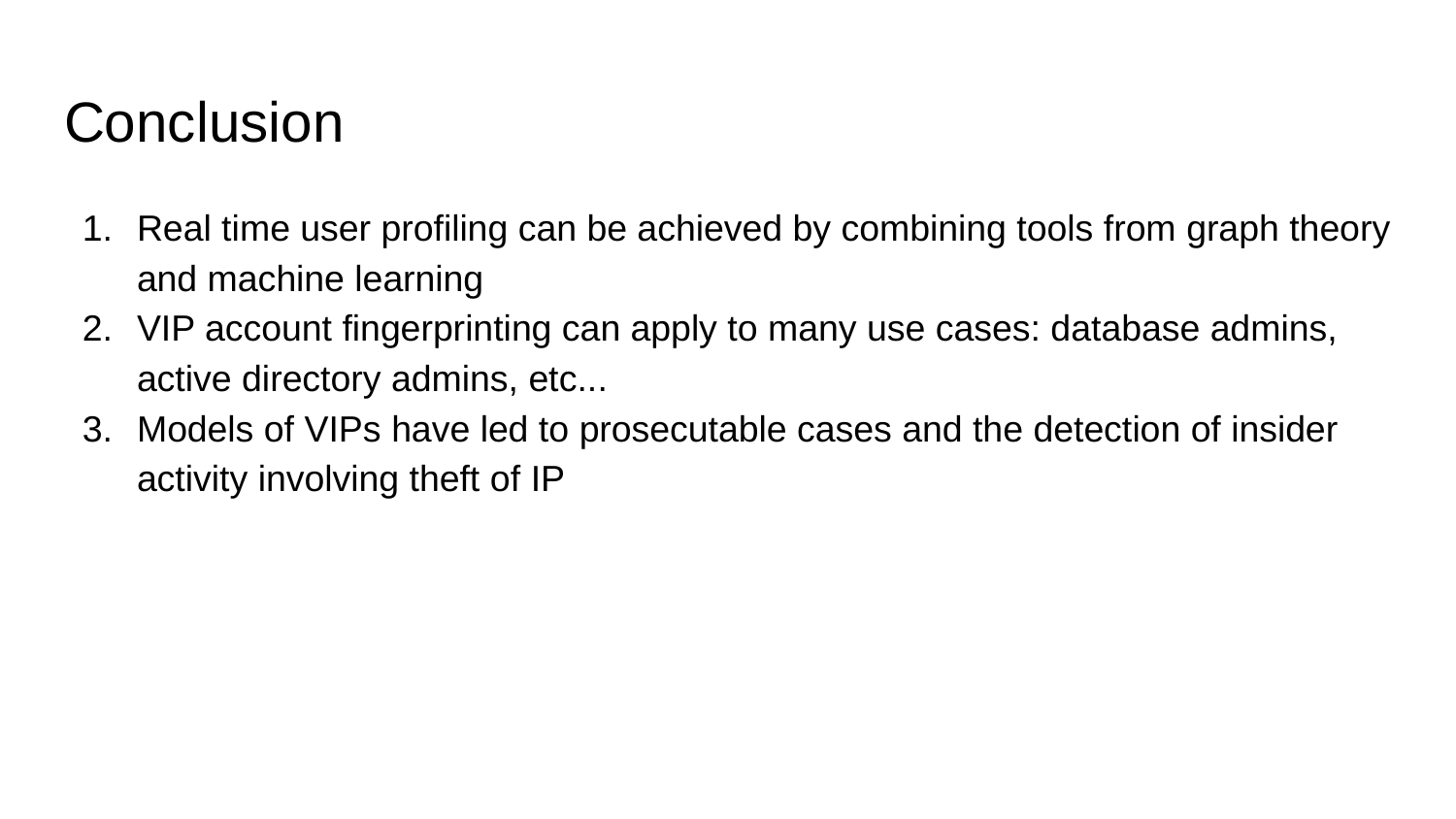

# Conclusion
Real time user profiling can be achieved by combining tools from graph theory and machine learning
VIP account fingerprinting can apply to many use cases: database admins, active directory admins, etc...
Models of VIPs have led to prosecutable cases and the detection of insider activity involving theft of IP